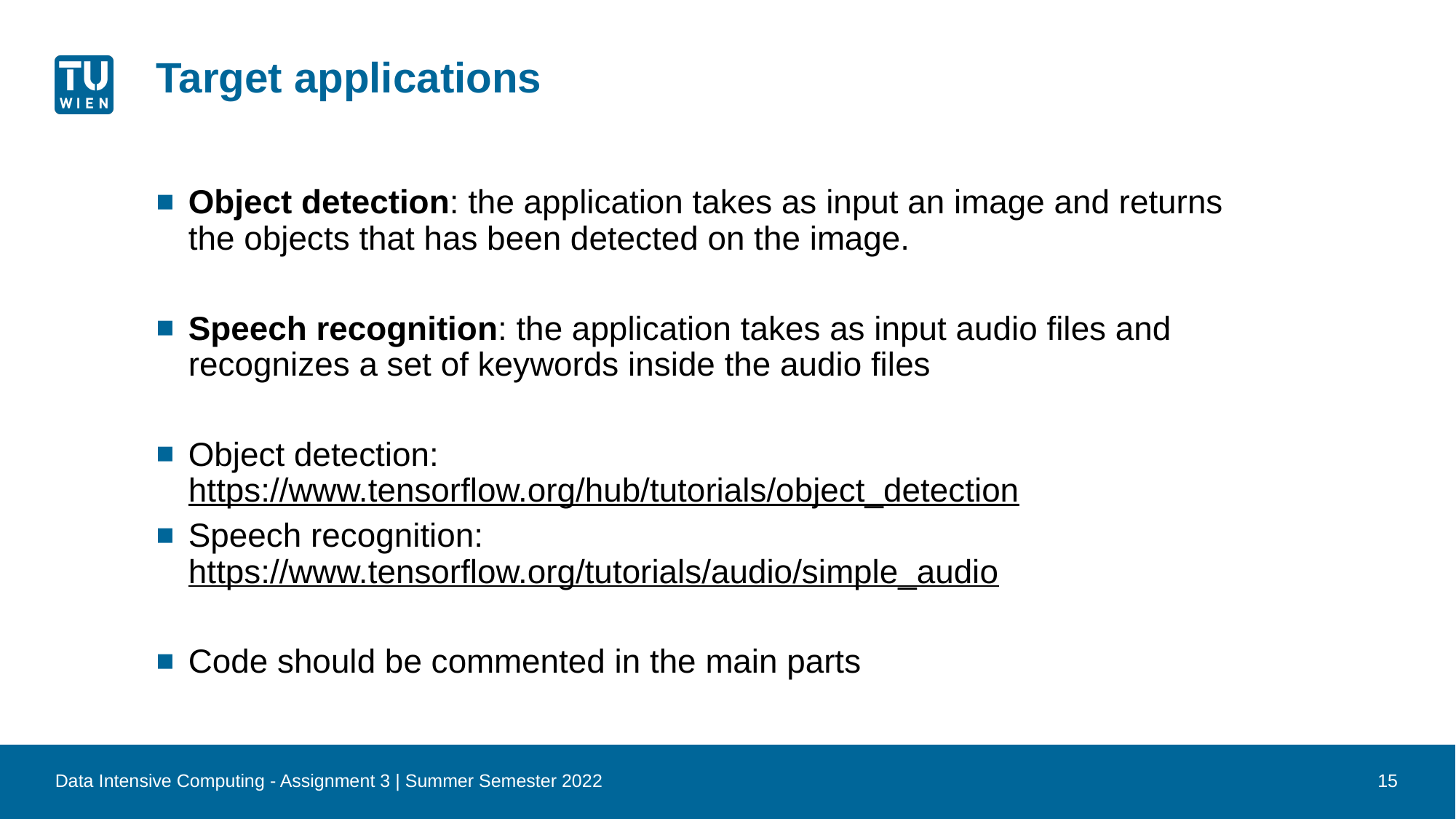

# Target applications
Object detection: the application takes as input an image and returns the objects that has been detected on the image.

Speech recognition: the application takes as input audio files and recognizes a set of keywords inside the audio files

Object detection: https://www.tensorflow.org/hub/tutorials/object_detection
Speech recognition: https://www.tensorflow.org/tutorials/audio/simple_audio

Code should be commented in the main parts

Data Intensive Computing - Assignment 3 | Summer Semester 2022
15